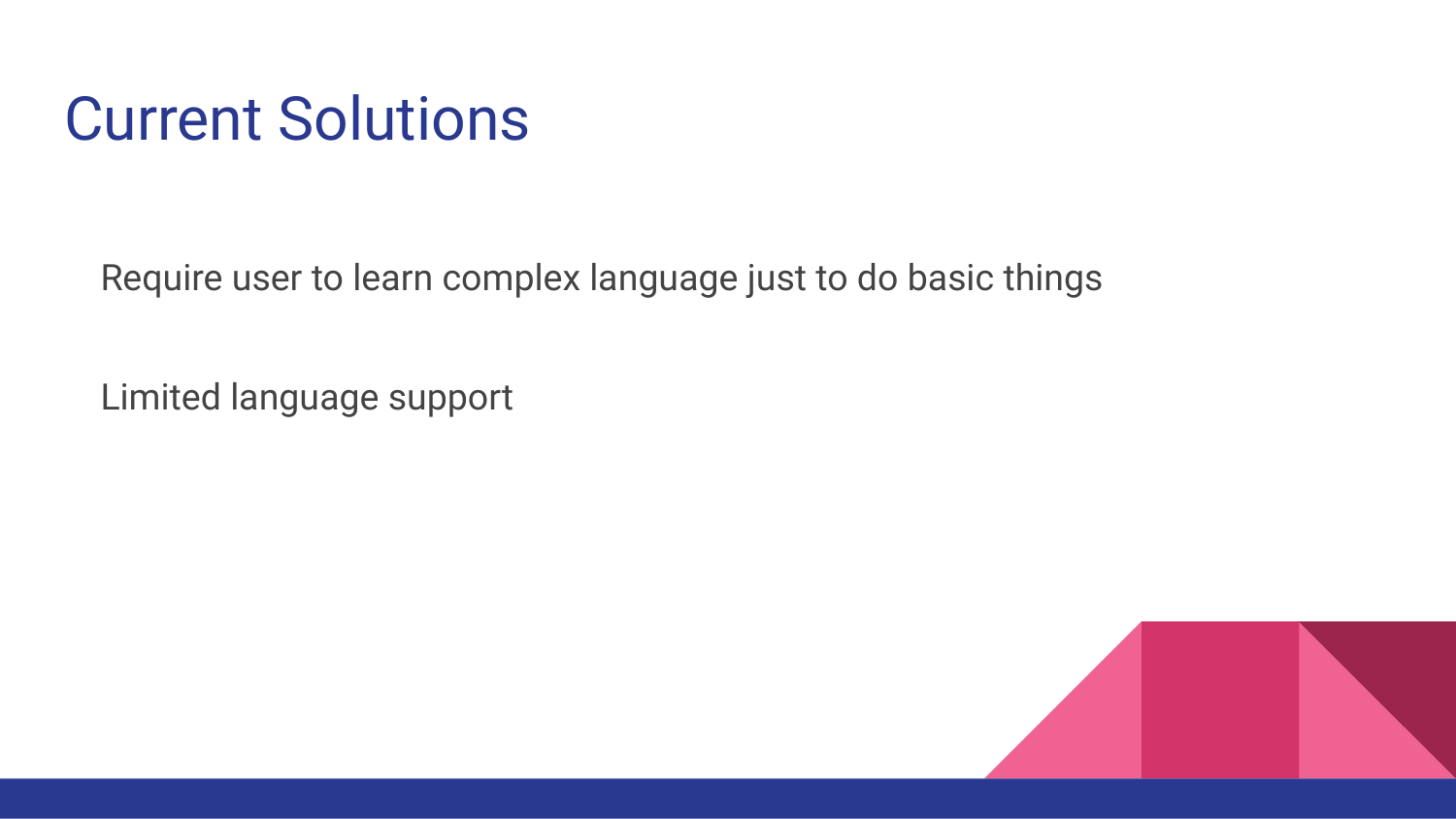

# Current Solutions
Require user to learn complex language just to do basic things
Limited language support